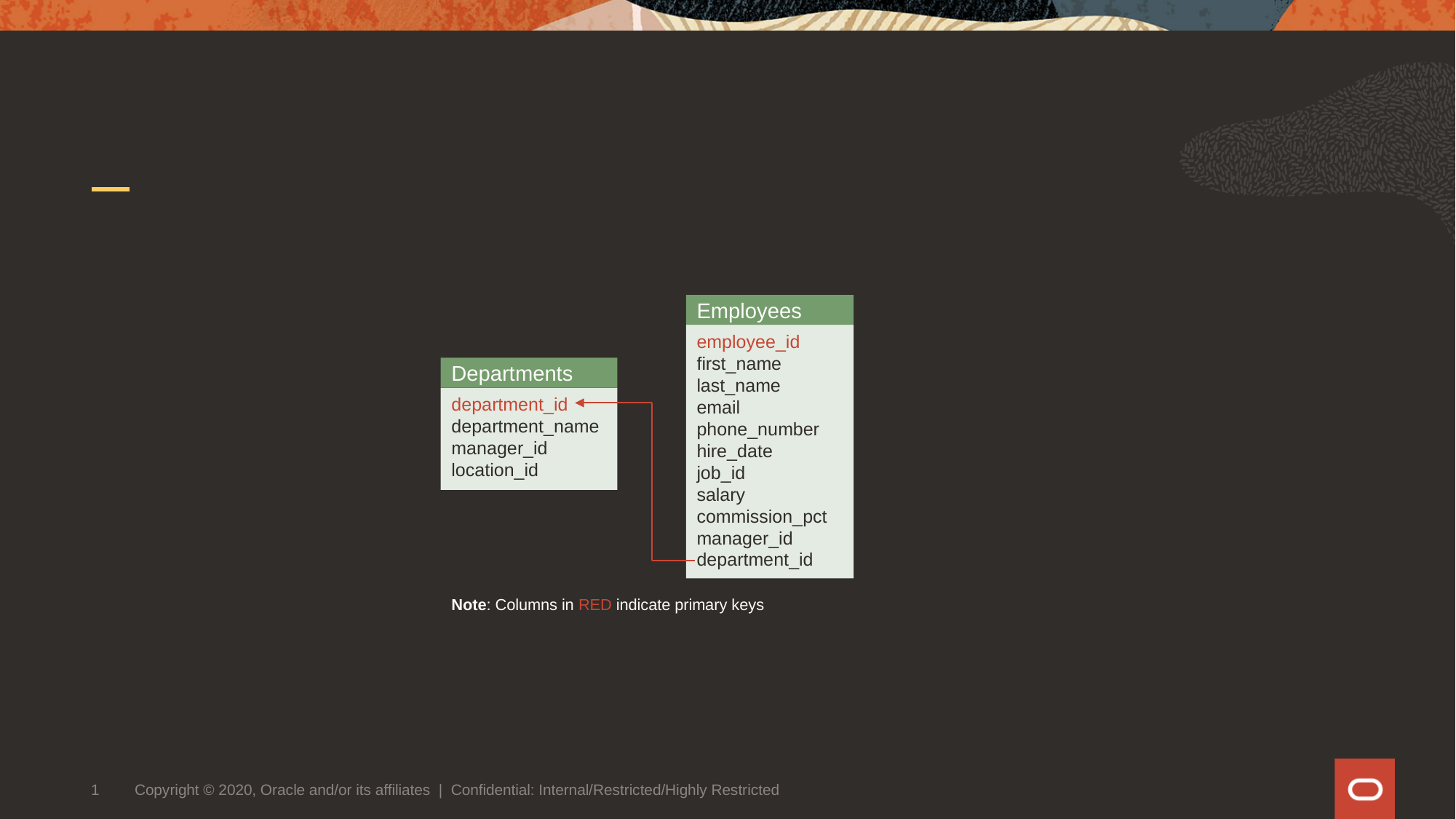

Employees
employee_id
first_name
last_name
email
phone_number
hire_date
job_id
salary
commission_pct
manager_id
department_id
Departments
department_id
department_name
manager_id
location_id
Note: Columns in RED indicate primary keys
1
Copyright © 2020, Oracle and/or its affiliates  |  Confidential: Internal/Restricted/Highly Restricted